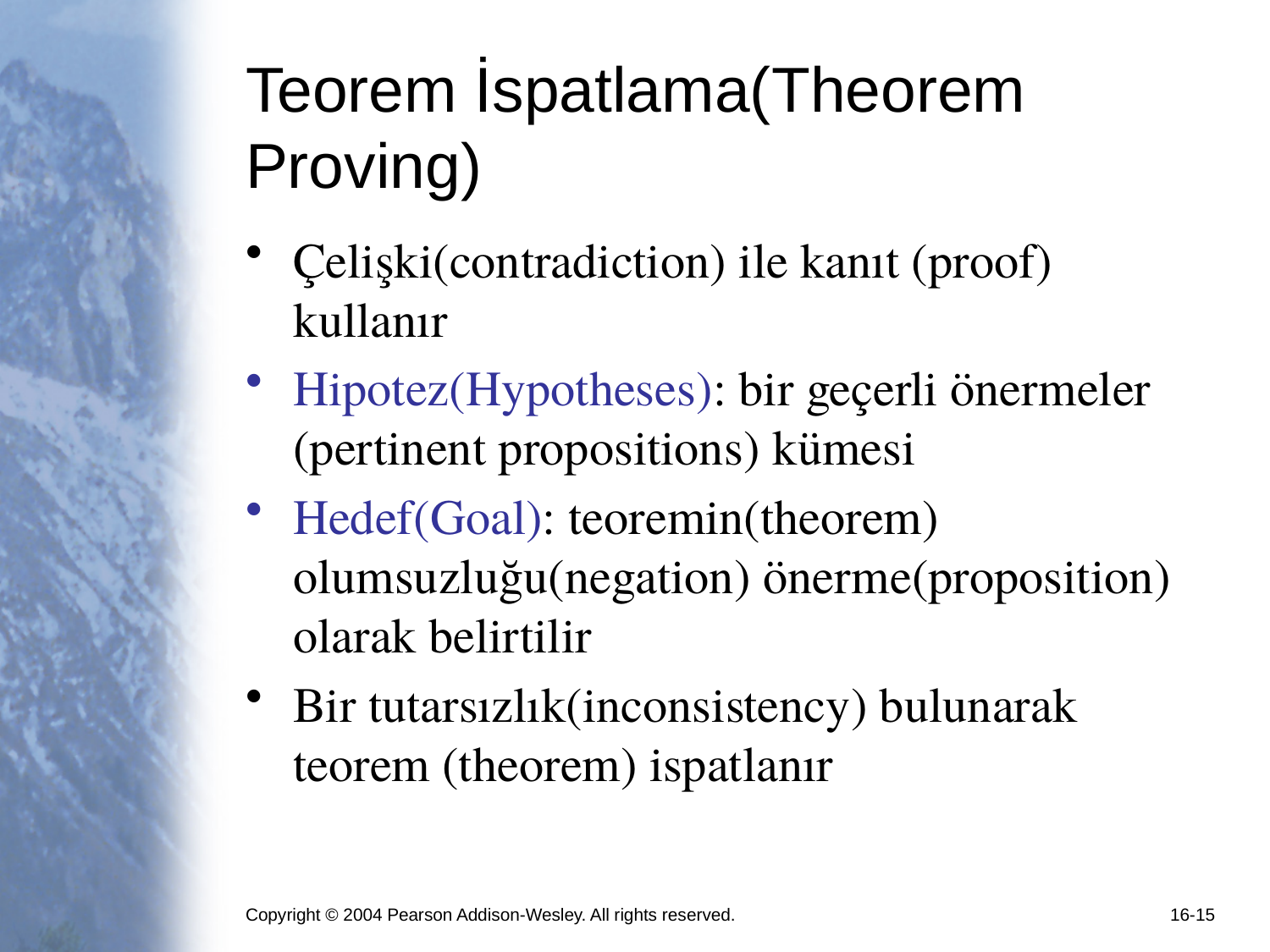

# Teorem İspatlama(Theorem Proving)
Çelişki(contradiction) ile kanıt (proof) kullanır
Hipotez(Hypotheses): bir geçerli önermeler (pertinent propositions) kümesi
Hedef(Goal): teoremin(theorem) olumsuzluğu(negation) önerme(proposition) olarak belirtilir
Bir tutarsızlık(inconsistency) bulunarak teorem (theorem) ispatlanır
Copyright © 2004 Pearson Addison-Wesley. All rights reserved.
16-15